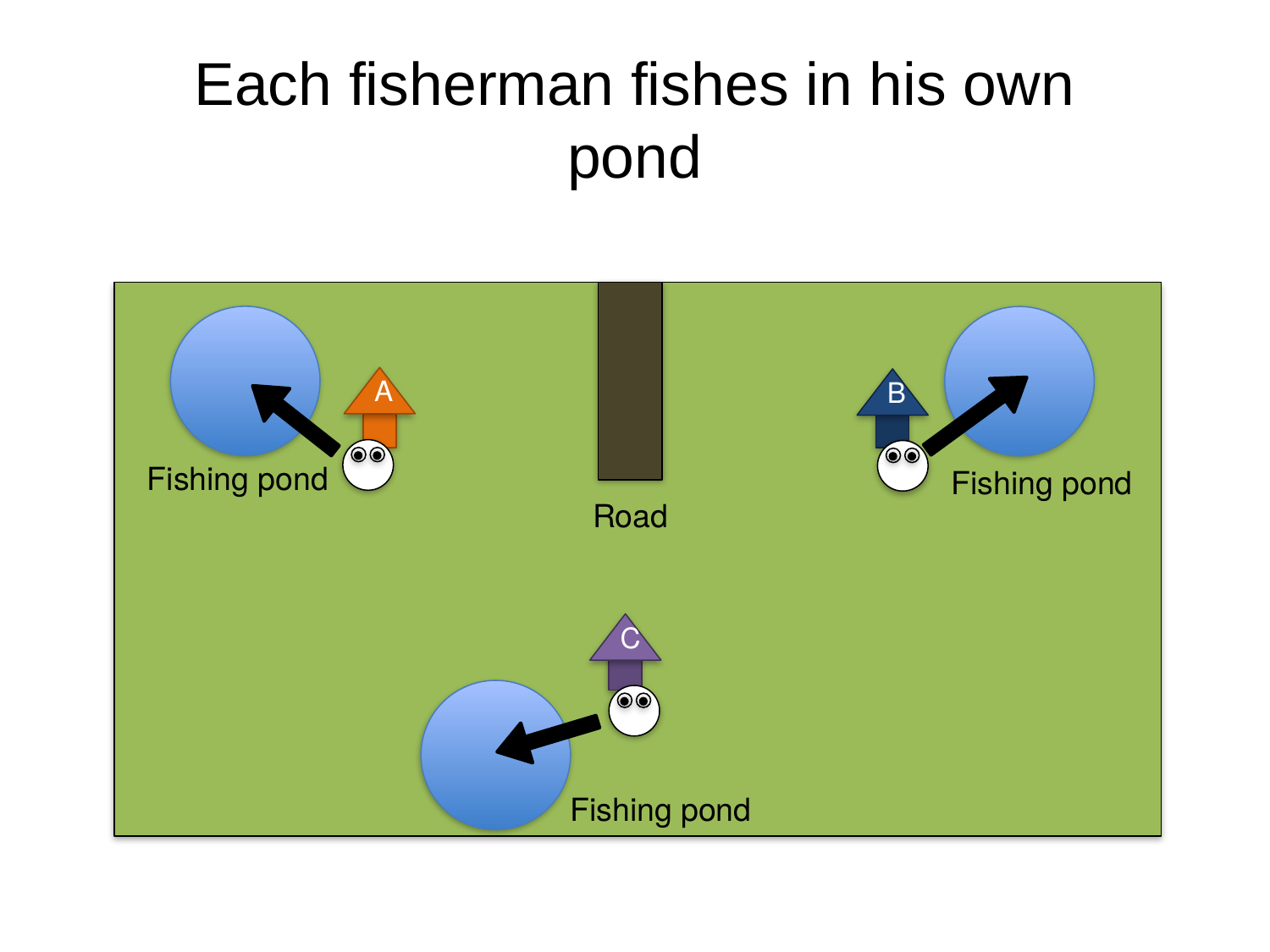

# Each fisherman fishes in his own pond

A
B

Fishing pond
Fishing pond
Road
C

Fishing pond